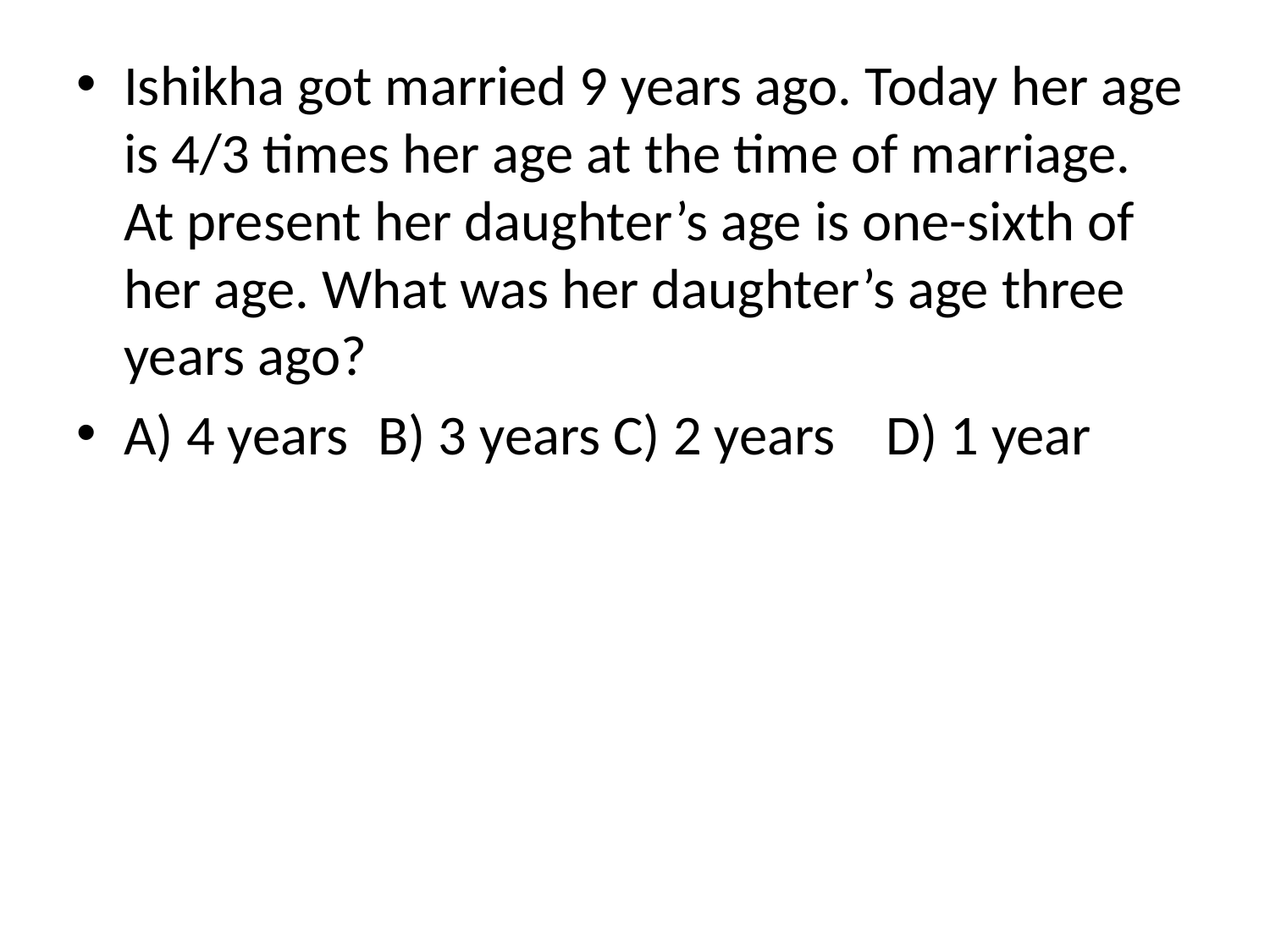

Ishikha got married 9 years ago. Today her age is 4/3 times her age at the time of marriage. At present her daughter’s age is one-sixth of her age. What was her daughter’s age three years ago?
A) 4 years	B) 3 years C) 2 years	D) 1 year